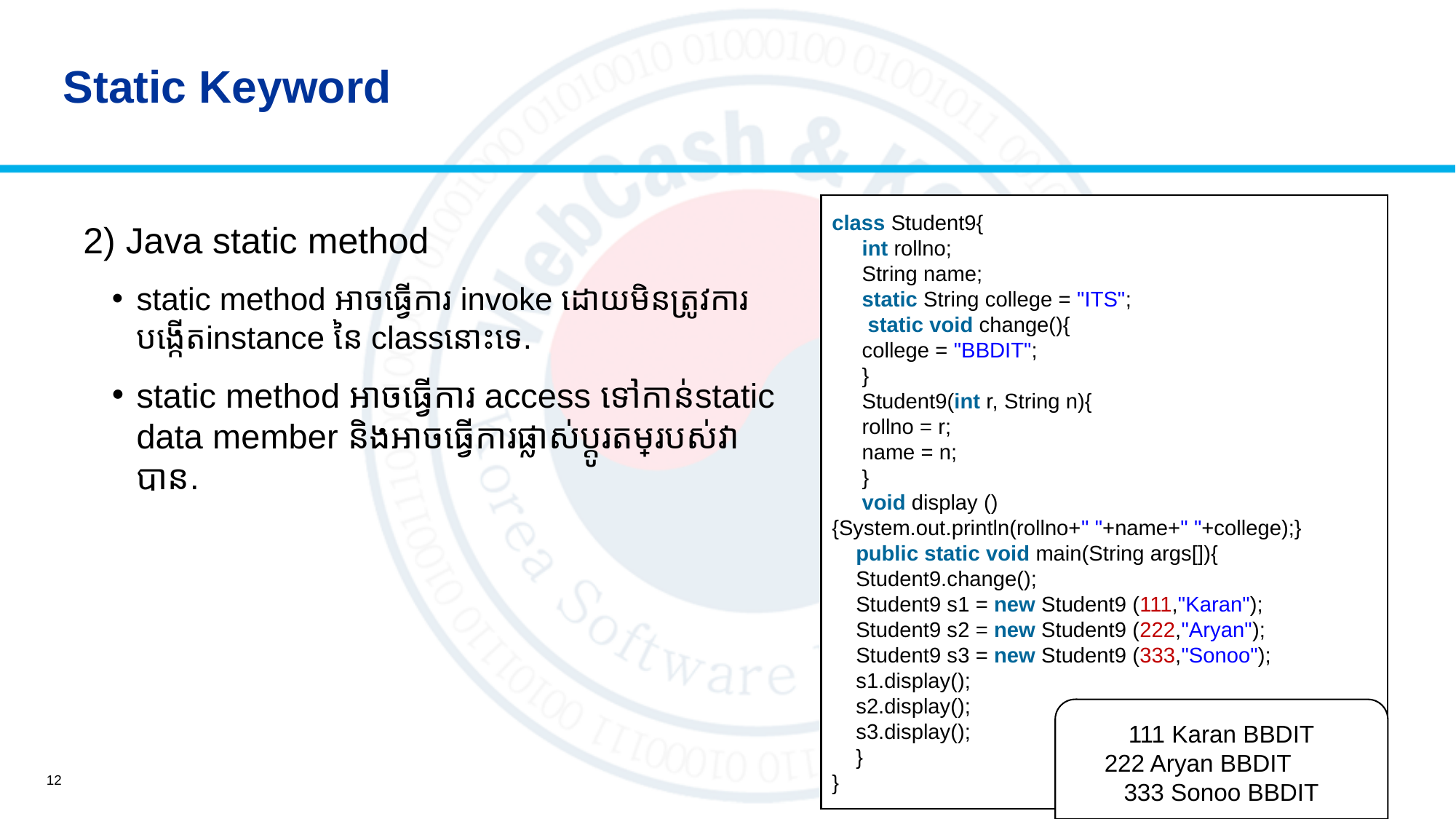

# Static Keyword
class Student9{
     int rollno;
     String name;
     static String college = "ITS";
      static void change(){
     college = "BBDIT";
     }
     Student9(int r, String n){
     rollno = r;
     name = n;
     }
     void display (){System.out.println(rollno+" "+name+" "+college);}
    public static void main(String args[]){
    Student9.change();
    Student9 s1 = new Student9 (111,"Karan");
    Student9 s2 = new Student9 (222,"Aryan");
    Student9 s3 = new Student9 (333,"Sonoo");
    s1.display();
    s2.display();
    s3.display();
    }
}
2) Java static method
static method អាចធ្វើការ invoke ដោយមិនត្រូវការបង្កើតinstance នៃ classនោះទេ.
static method អាចធ្វើការ access ទៅកាន់static data member និងអាចធ្វើការផ្លាស់ប្ដូរតម្លៃរបស់វាបាន.

111 Karan BBDIT
222 Aryan BBDIT
333 Sonoo BBDIT
12